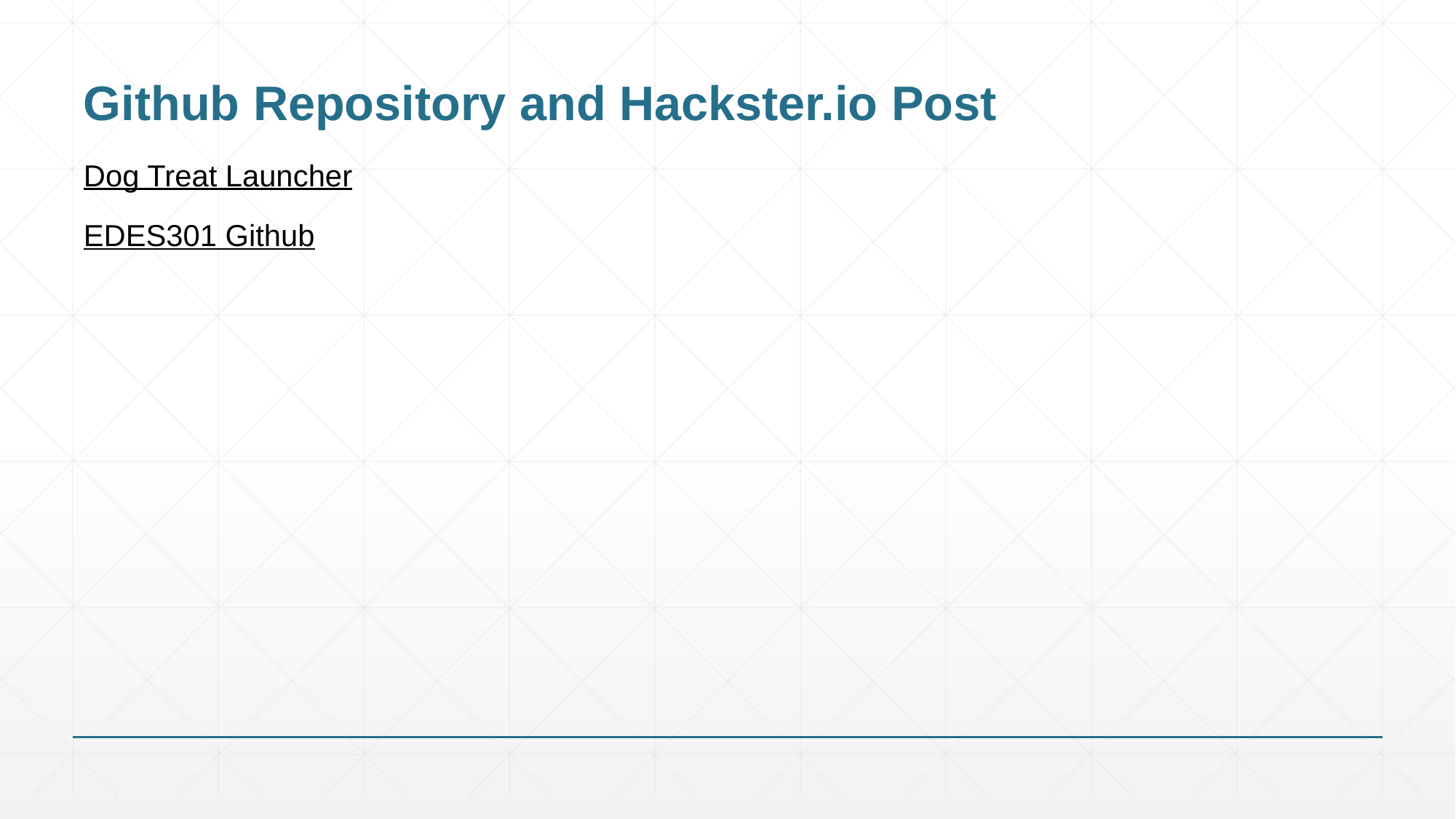

# Github Repository and Hackster.io Post
Dog Treat Launcher
EDES301 Github